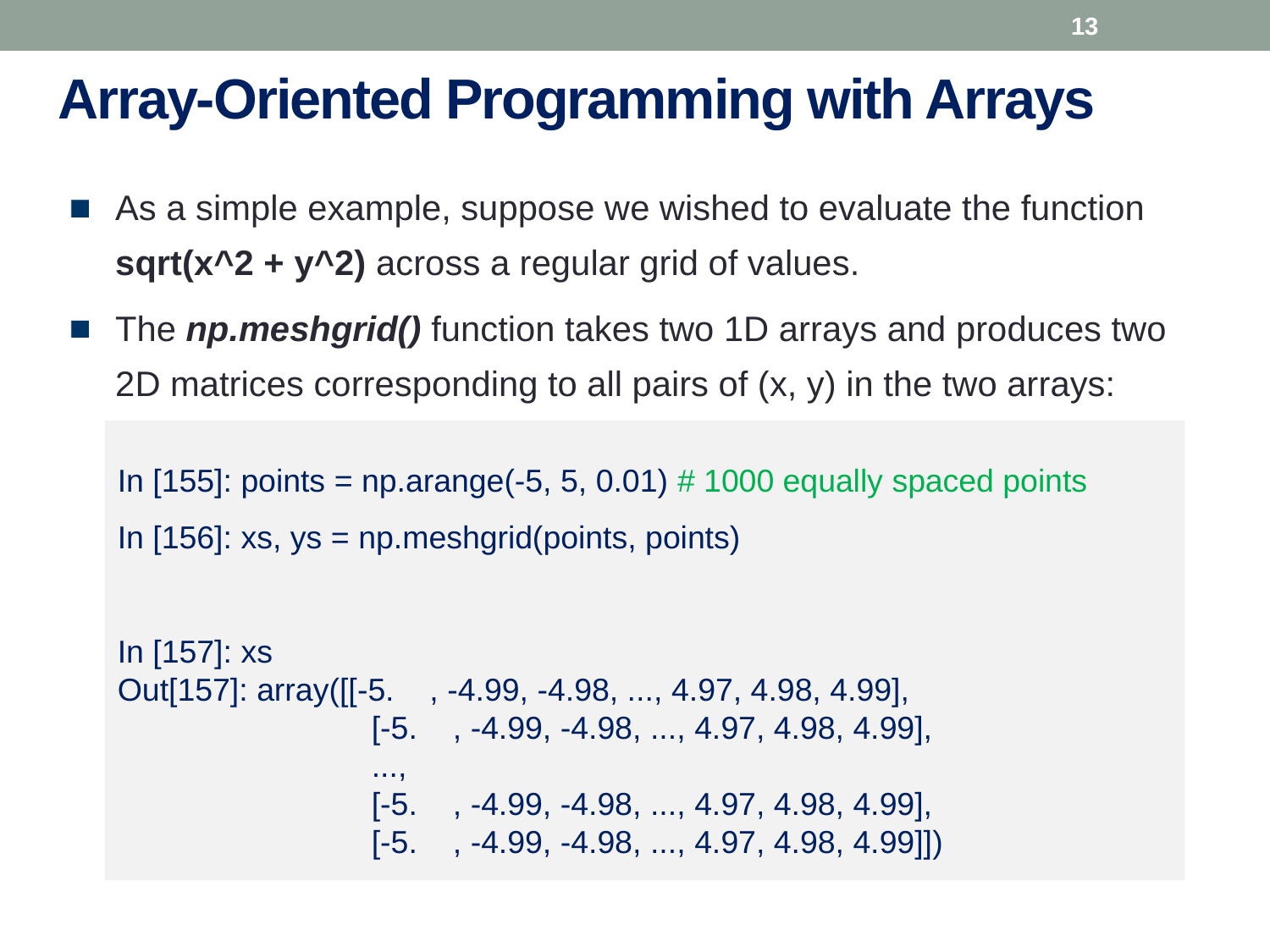

13
# Array-Oriented Programming with Arrays
As a simple example, suppose we wished to evaluate the function sqrt(x^2 + y^2) across a regular grid of values.
The np.meshgrid() function takes two 1D arrays and produces two 2D matrices corresponding to all pairs of (x, y) in the two arrays:
In [155]: points = np.arange(-5, 5, 0.01) # 1000 equally spaced points
In [156]: xs, ys = np.meshgrid(points, points)

In [157]: xs
Out[157]: array([[-5.    , -4.99, -4.98, ..., 4.97, 4.98, 4.99],
		[-5.    , -4.99, -4.98, ..., 4.97, 4.98, 4.99],
		...,
		[-5.    , -4.99, -4.98, ..., 4.97, 4.98, 4.99], 				[-5.    , -4.99, -4.98, ..., 4.97, 4.98, 4.99]])